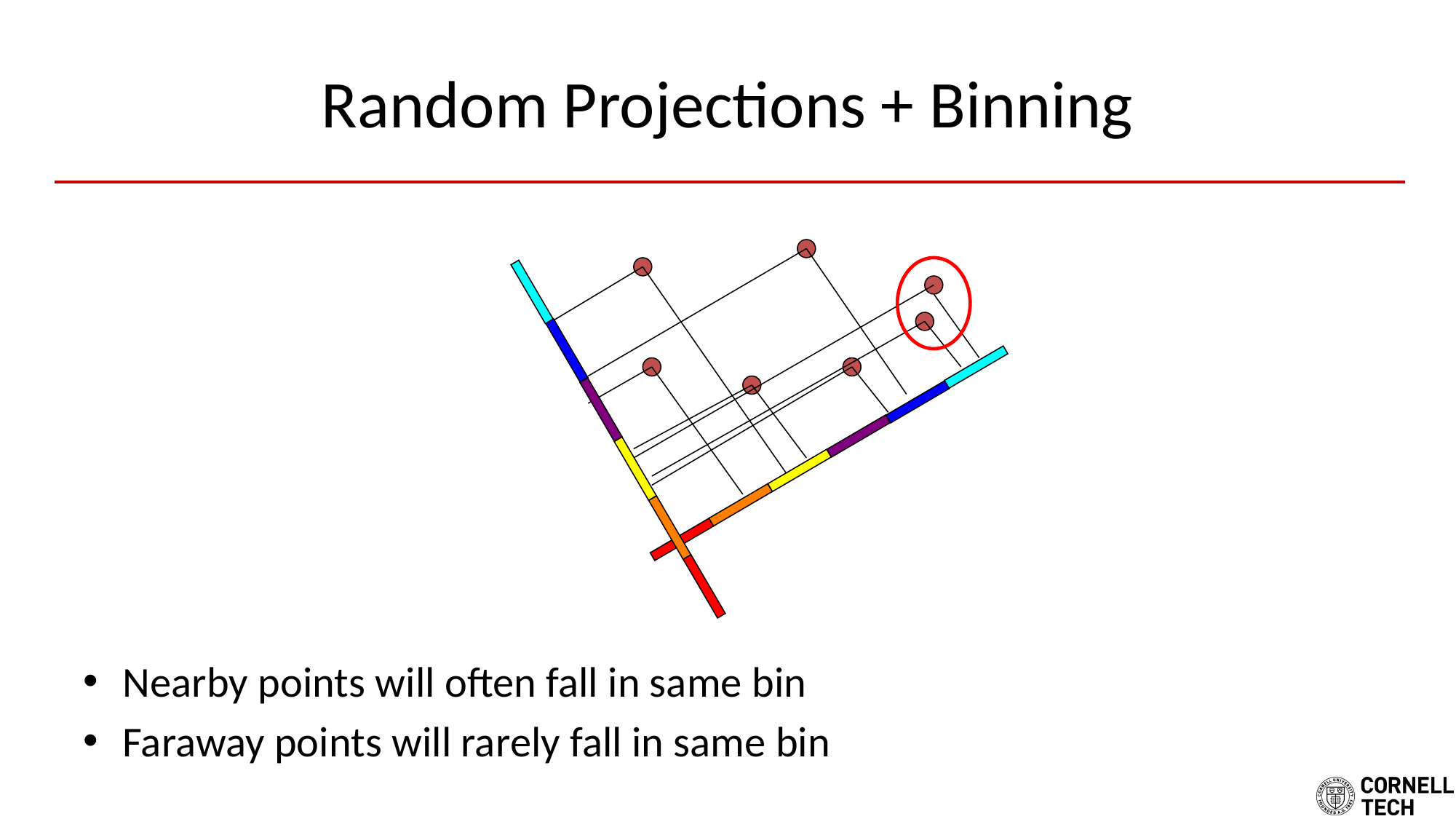

# Random Projections + Binning

Nearby points will often fall in same bin
Faraway points will rarely fall in same bin